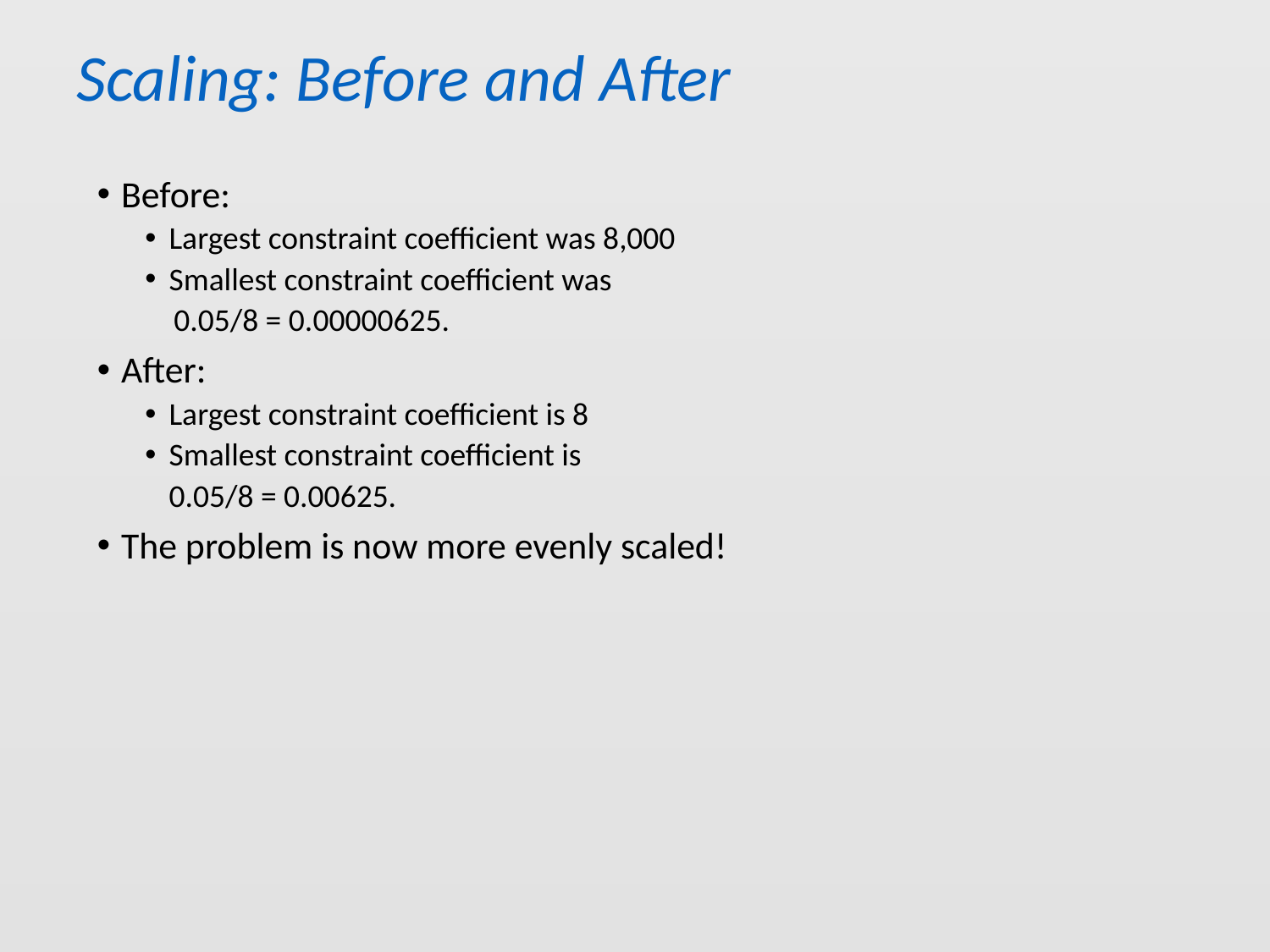

# Scaling: Before and After
Before:
Largest constraint coefficient was 8,000
Smallest constraint coefficient was
    0.05/8 = 0.00000625.
After:
Largest constraint coefficient is 8
Smallest constraint coefficient is
	0.05/8 = 0.00625.
The problem is now more evenly scaled!